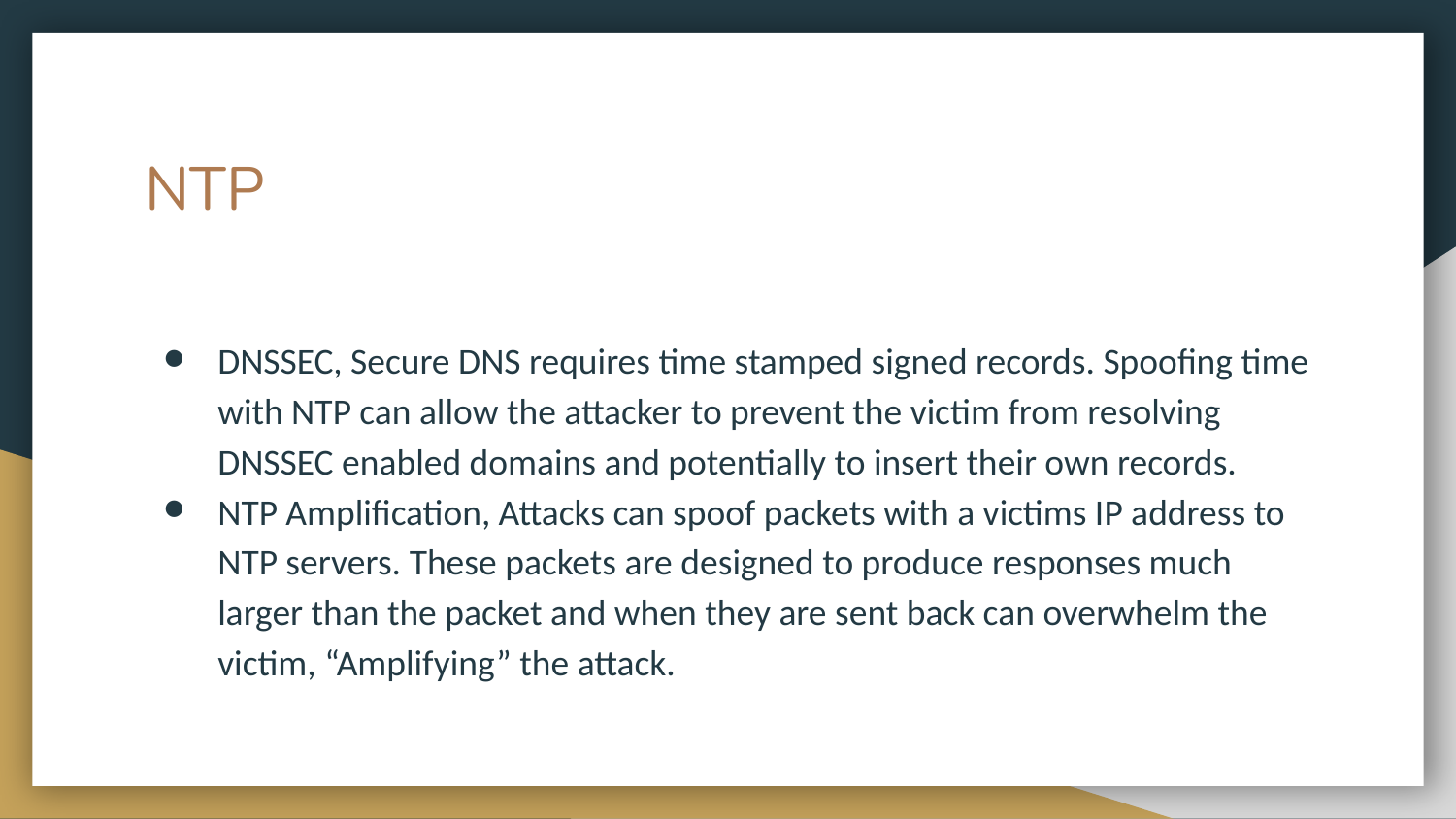

# NTP
DNSSEC, Secure DNS requires time stamped signed records. Spoofing time with NTP can allow the attacker to prevent the victim from resolving DNSSEC enabled domains and potentially to insert their own records.
NTP Amplification, Attacks can spoof packets with a victims IP address to NTP servers. These packets are designed to produce responses much larger than the packet and when they are sent back can overwhelm the victim, “Amplifying” the attack.